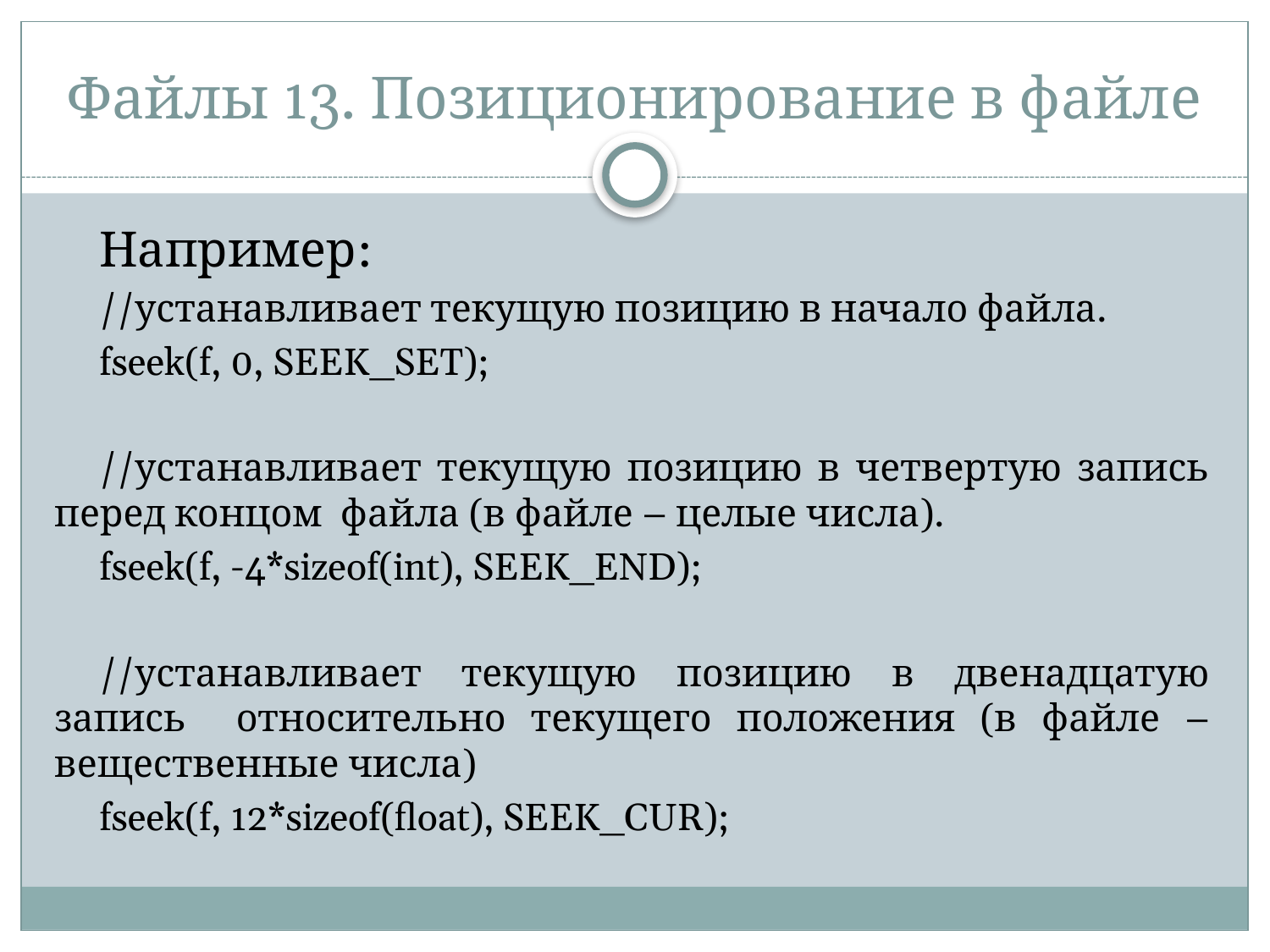

# Файлы 13. Позиционирование в файле
Например:
//устанавливает текущую позицию в начало файла.
fseek(f, 0, SEEK_SET);

//устанавливает текущую позицию в четвертую запись перед концом  файла (в файле – целые числа).
fseek(f, -4*sizeof(int), SEEK_END);

//устанавливает текущую позицию в двенадцатую запись  относительно текущего положения (в файле – вещественные числа)
fseek(f, 12*sizeof(float), SEEK_CUR);